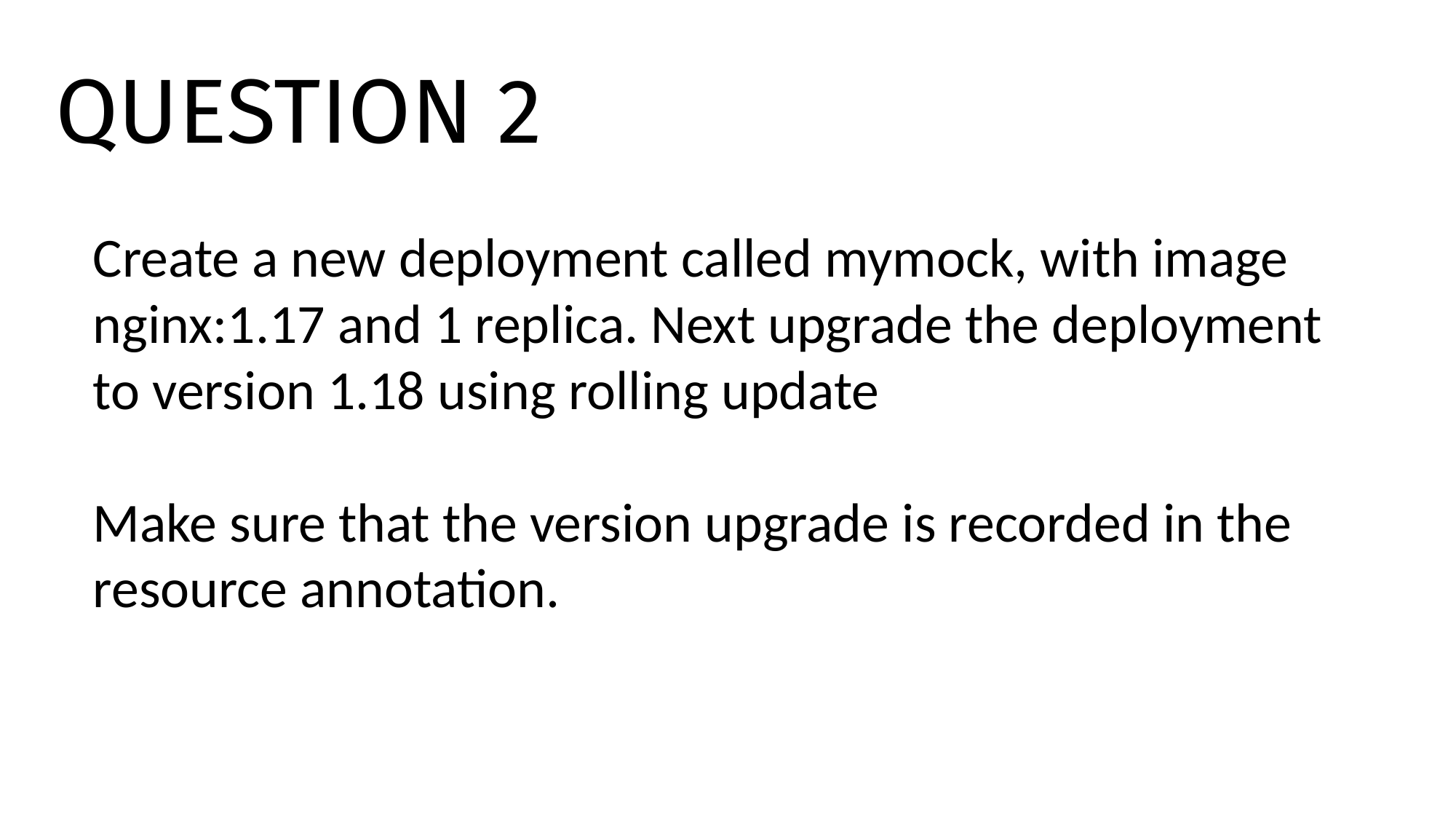

# QUESTION 2
Create a new deployment called mymock, with image nginx:1.17 and 1 replica. Next upgrade the deployment to version 1.18 using rolling update

Make sure that the version upgrade is recorded in the resource annotation.